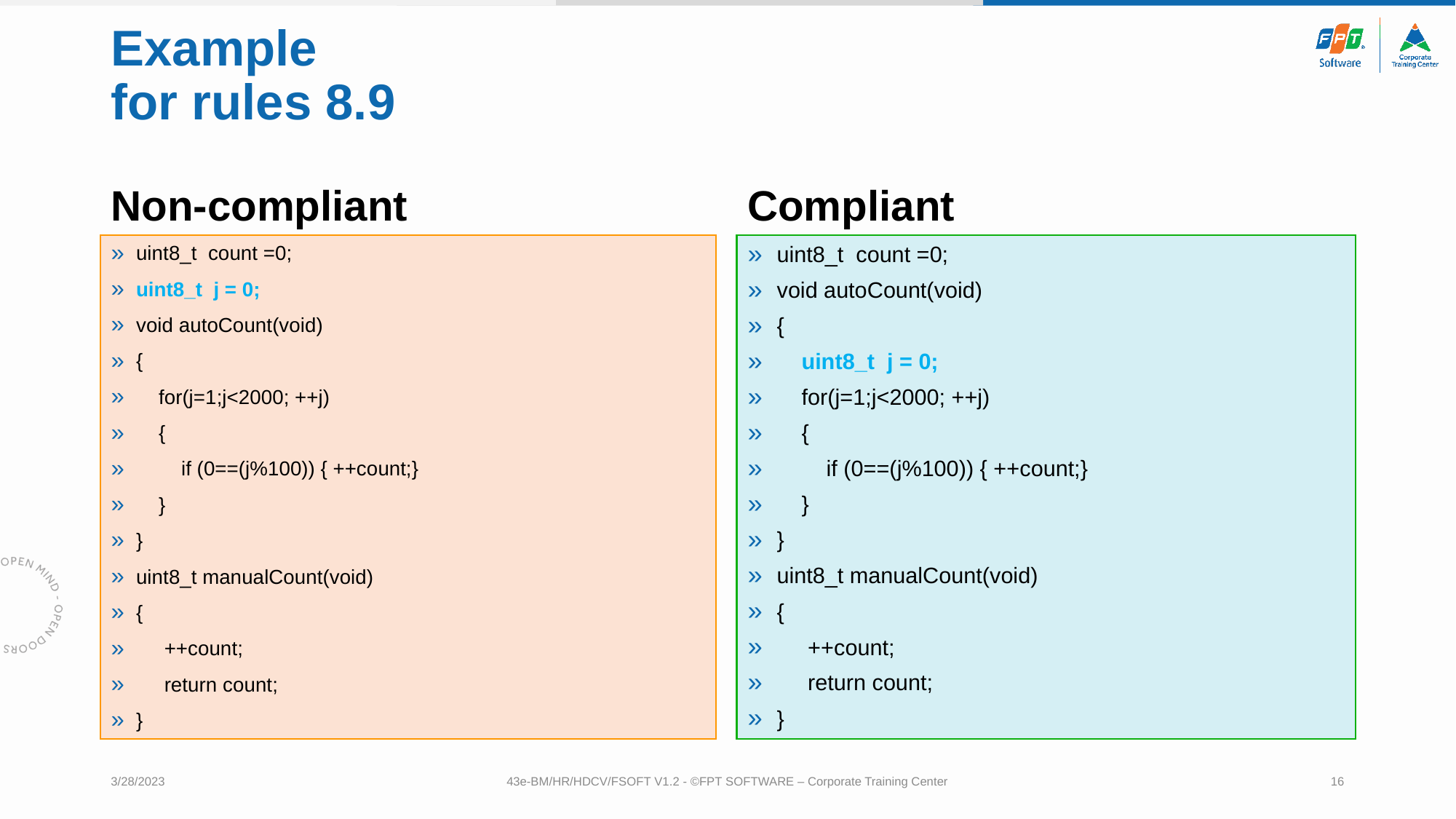

# Example for rules 8.9
Non-compliant
Compliant
uint8_t  count =0;
uint8_t  j = 0;
void autoCount(void)
{
    for(j=1;j<2000; ++j)
    {
        if (0==(j%100)) { ++count;}
    }
}
uint8_t manualCount(void)
{
     ++count;
     return count;
}

uint8_t  count =0;
void autoCount(void)
{
    uint8_t  j = 0;
    for(j=1;j<2000; ++j)
    {
        if (0==(j%100)) { ++count;}
    }
}
uint8_t manualCount(void)
{
     ++count;
     return count;
}

3/28/2023
43e-BM/HR/HDCV/FSOFT V1.2 - ©FPT SOFTWARE – Corporate Training Center
16